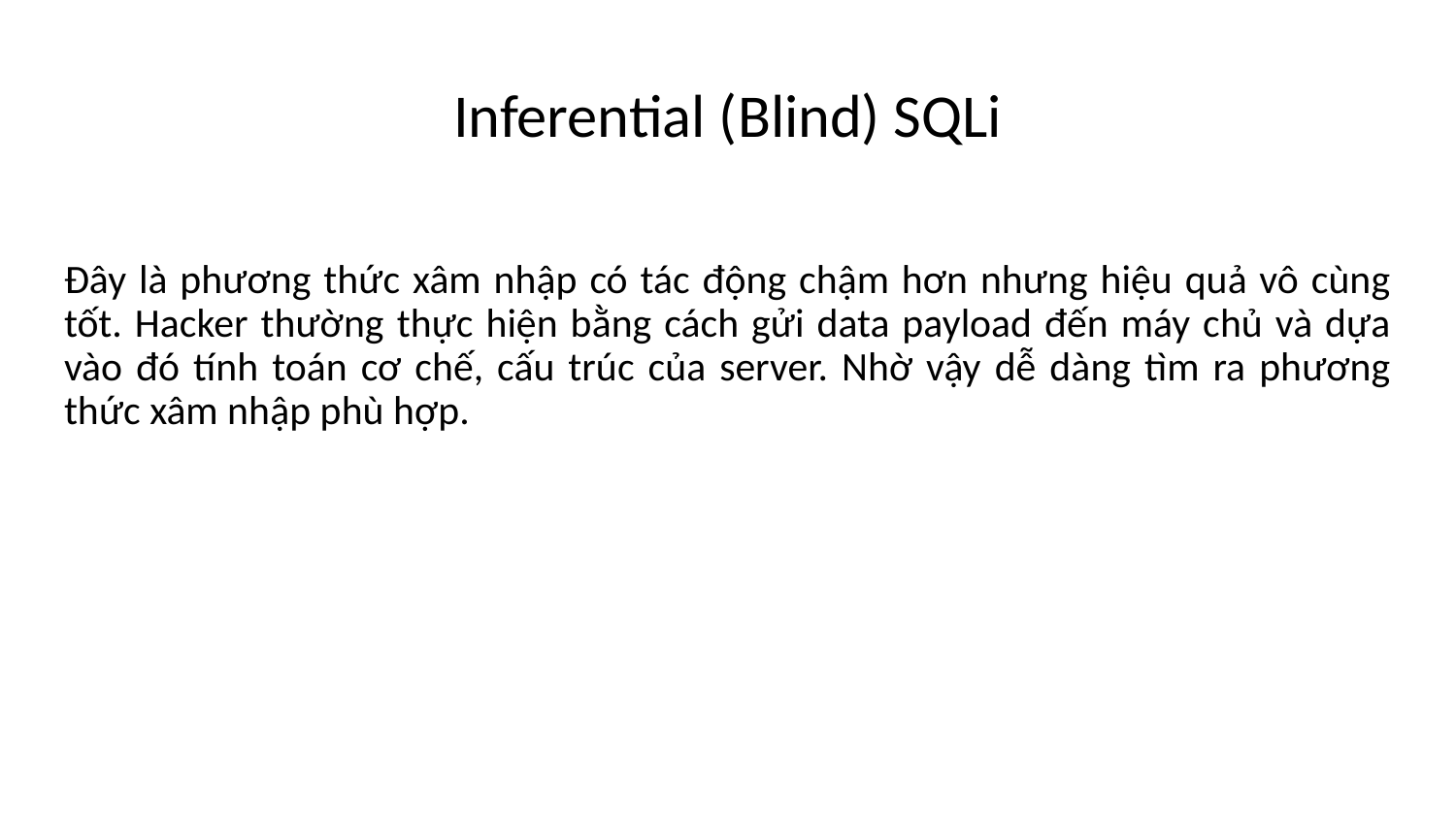

# Inferential (Blind) SQLi
Đây là phương thức xâm nhập có tác động chậm hơn nhưng hiệu quả vô cùng tốt. Hacker thường thực hiện bằng cách gửi data payload đến máy chủ và dựa vào đó tính toán cơ chế, cấu trúc của server. Nhờ vậy dễ dàng tìm ra phương thức xâm nhập phù hợp.